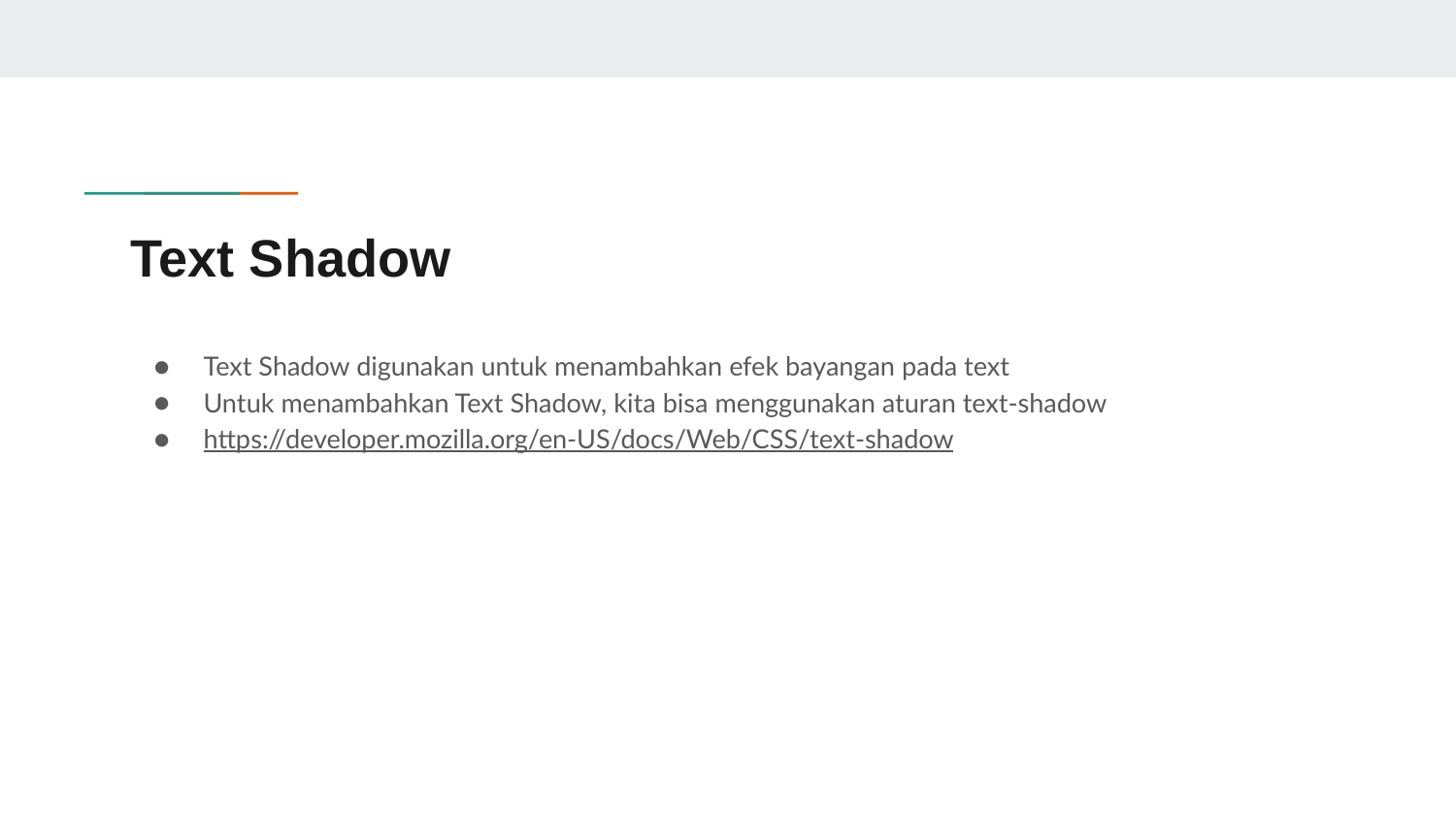

# Text Shadow
Text Shadow digunakan untuk menambahkan efek bayangan pada text
Untuk menambahkan Text Shadow, kita bisa menggunakan aturan text-shadow
https://developer.mozilla.org/en-US/docs/Web/CSS/text-shadow